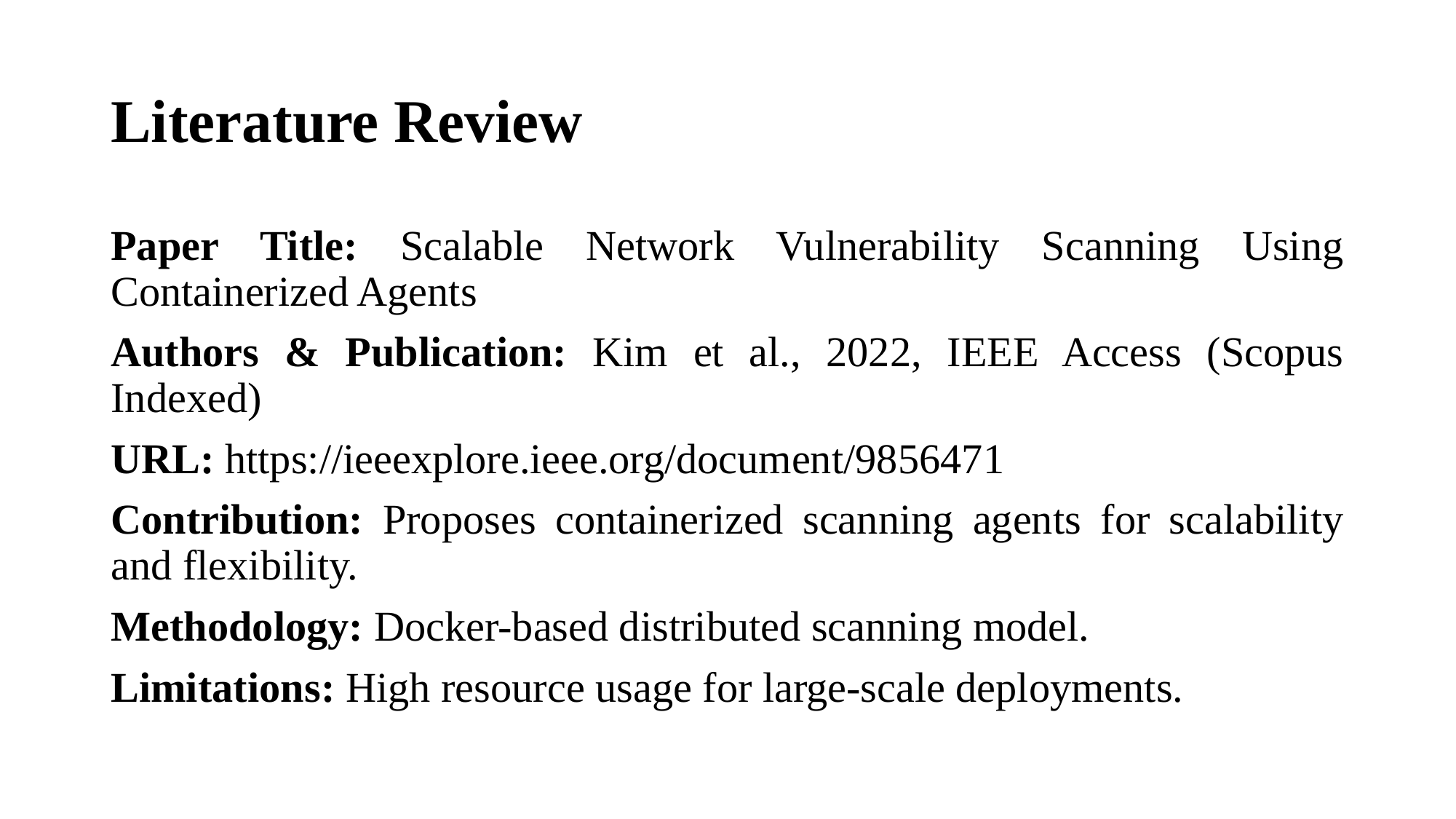

# Literature Review
Paper Title: Scalable Network Vulnerability Scanning Using Containerized Agents
Authors & Publication: Kim et al., 2022, IEEE Access (Scopus Indexed)
URL: https://ieeexplore.ieee.org/document/9856471
Contribution: Proposes containerized scanning agents for scalability and flexibility.
Methodology: Docker-based distributed scanning model.
Limitations: High resource usage for large-scale deployments.